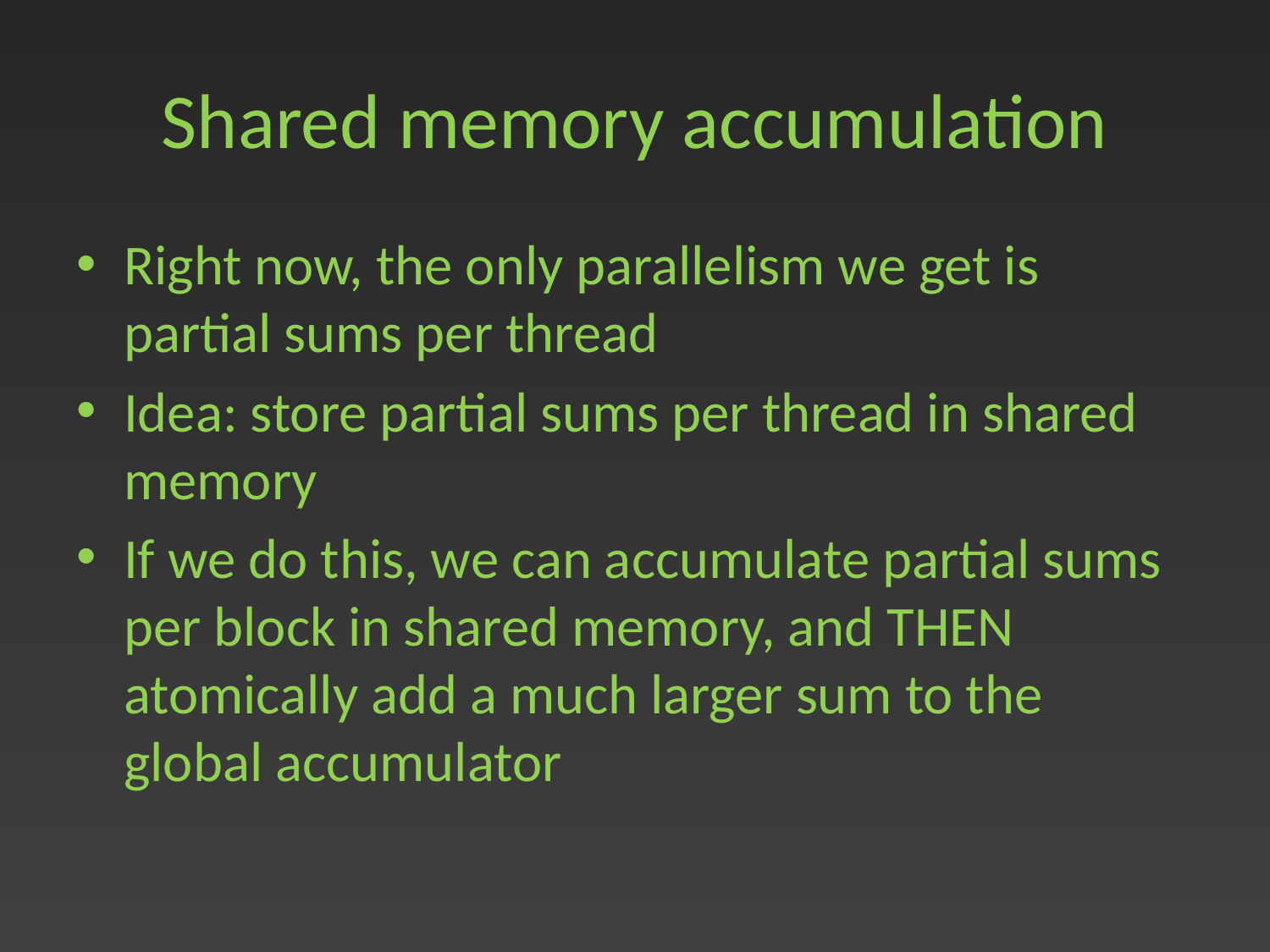

# Shared memory accumulation
Right now, the only parallelism we get is partial sums per thread
Idea: store partial sums per thread in shared memory
If we do this, we can accumulate partial sums per block in shared memory, and THEN atomically add a much larger sum to the global accumulator